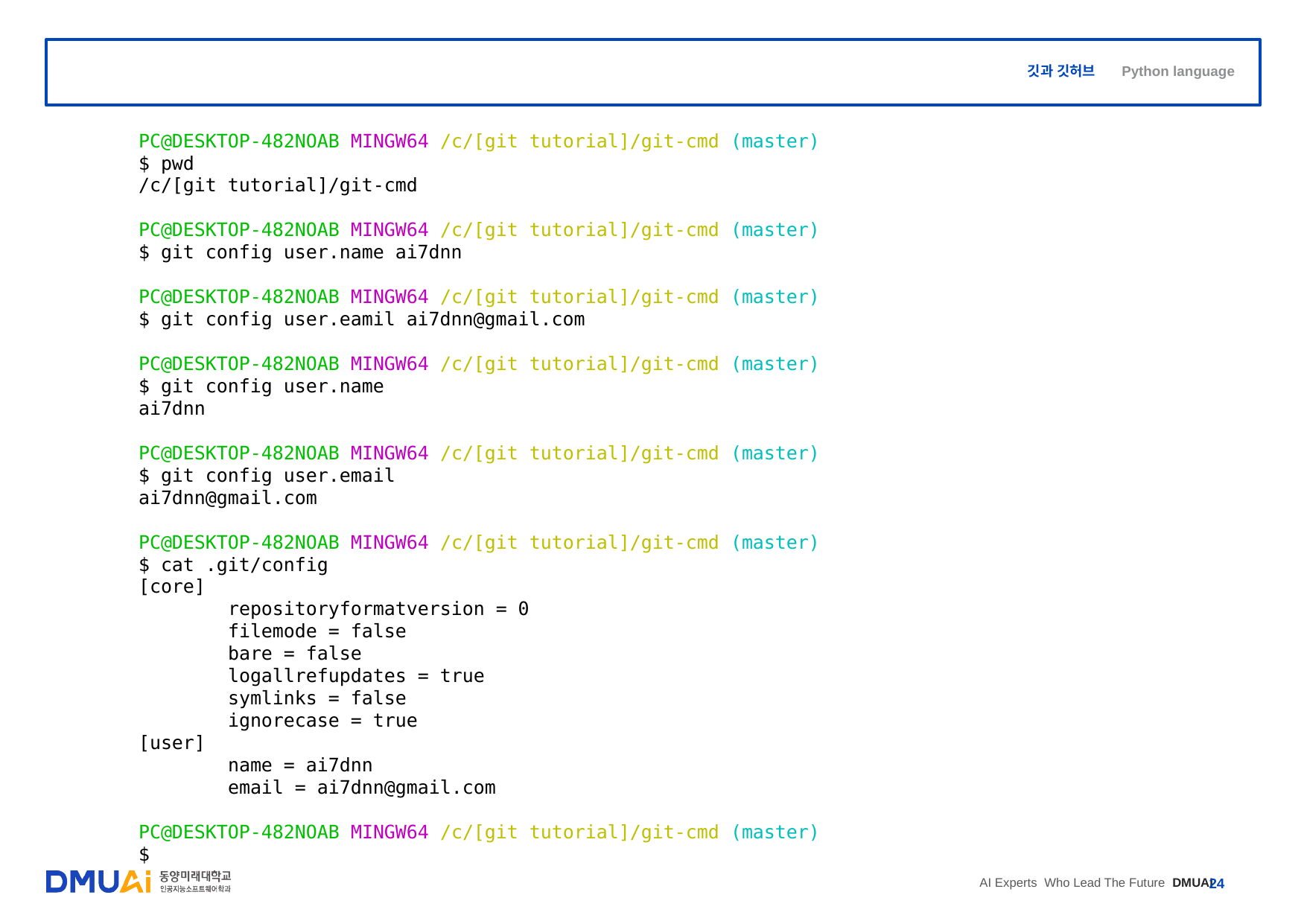

#

PC@DESKTOP-482NOAB MINGW64 /c/[git tutorial]/git-cmd (master)
$ pwd
/c/[git tutorial]/git-cmd

PC@DESKTOP-482NOAB MINGW64 /c/[git tutorial]/git-cmd (master)
$ git config user.name ai7dnn

PC@DESKTOP-482NOAB MINGW64 /c/[git tutorial]/git-cmd (master)
$ git config user.eamil ai7dnn@gmail.com

PC@DESKTOP-482NOAB MINGW64 /c/[git tutorial]/git-cmd (master)
$ git config user.name
ai7dnn

PC@DESKTOP-482NOAB MINGW64 /c/[git tutorial]/git-cmd (master)
$ git config user.email
ai7dnn@gmail.com

PC@DESKTOP-482NOAB MINGW64 /c/[git tutorial]/git-cmd (master)
$ cat .git/config
[core]
        repositoryformatversion = 0
        filemode = false
        bare = false
        logallrefupdates = true
        symlinks = false
        ignorecase = true
[user]
        name = ai7dnn
        email = ai7dnn@gmail.com

PC@DESKTOP-482NOAB MINGW64 /c/[git tutorial]/git-cmd (master)
$